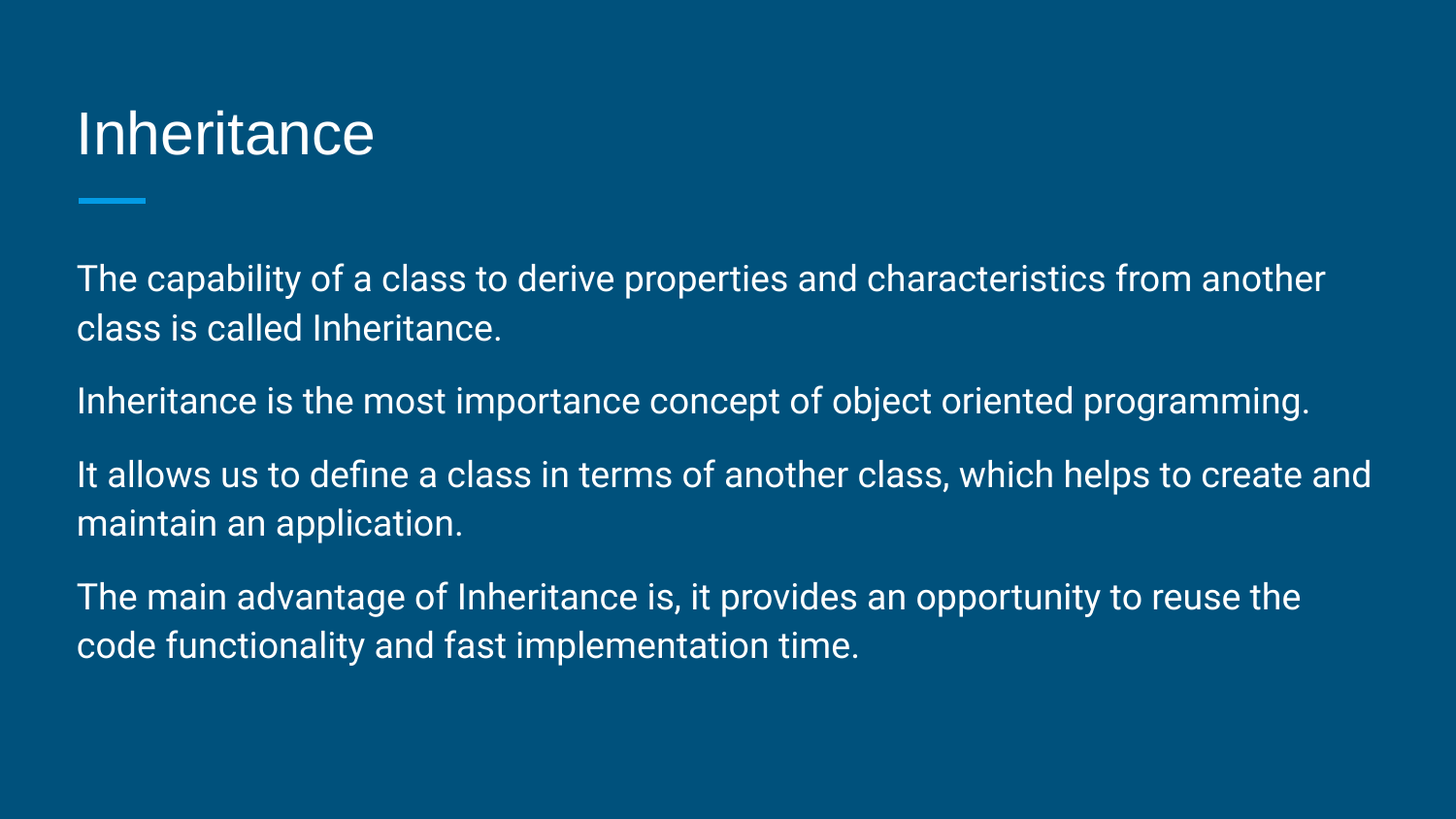

# Inheritance
The capability of a class to derive properties and characteristics from another class is called Inheritance.
Inheritance is the most importance concept of object oriented programming.
It allows us to define a class in terms of another class, which helps to create and maintain an application.
The main advantage of Inheritance is, it provides an opportunity to reuse the code functionality and fast implementation time.